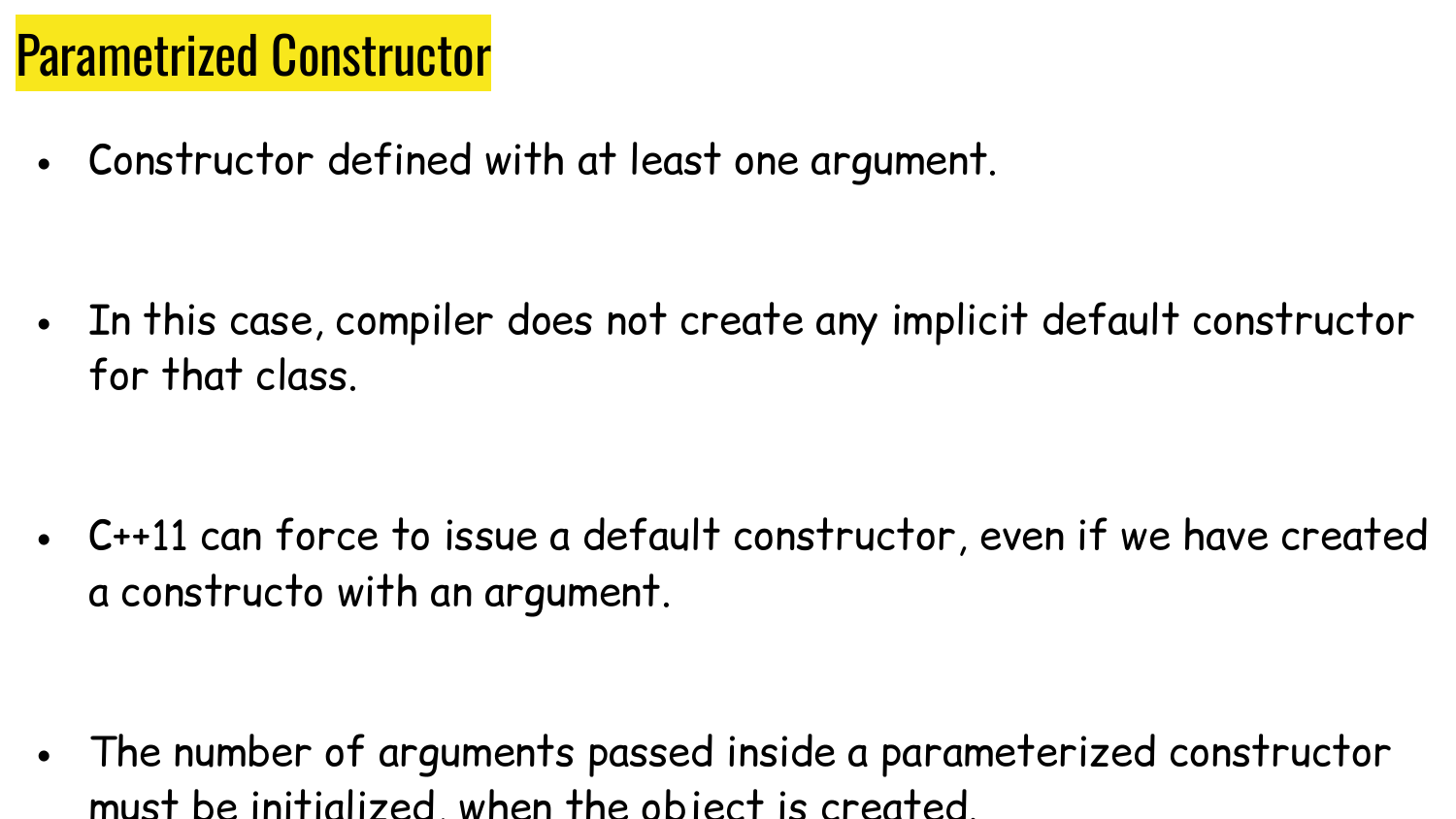

# Parametrized Constructor
Constructor defined with at least one argument.

In this case, compiler does not create any implicit default constructor for that class.

C++11 can force to issue a default constructor, even if we have created a constructo with an argument.

The number of arguments passed inside a parameterized constructor must be initialized, when the object is created.